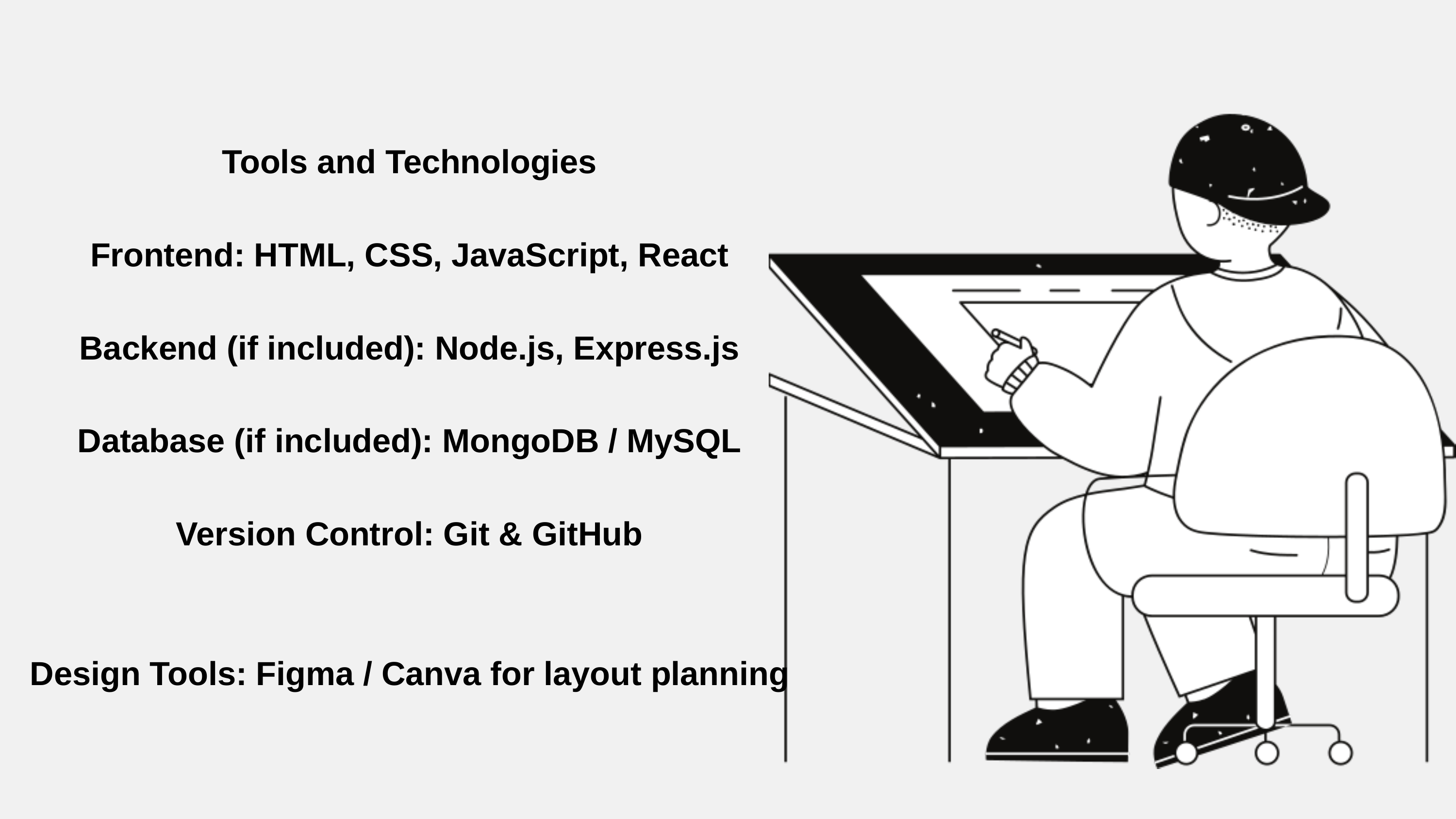

Tools and Technologies

Frontend: HTML, CSS, JavaScript, React

Backend (if included): Node.js, Express.js

Database (if included): MongoDB / MySQL

Version Control: Git & GitHub

Design Tools: Figma / Canva for layout planning